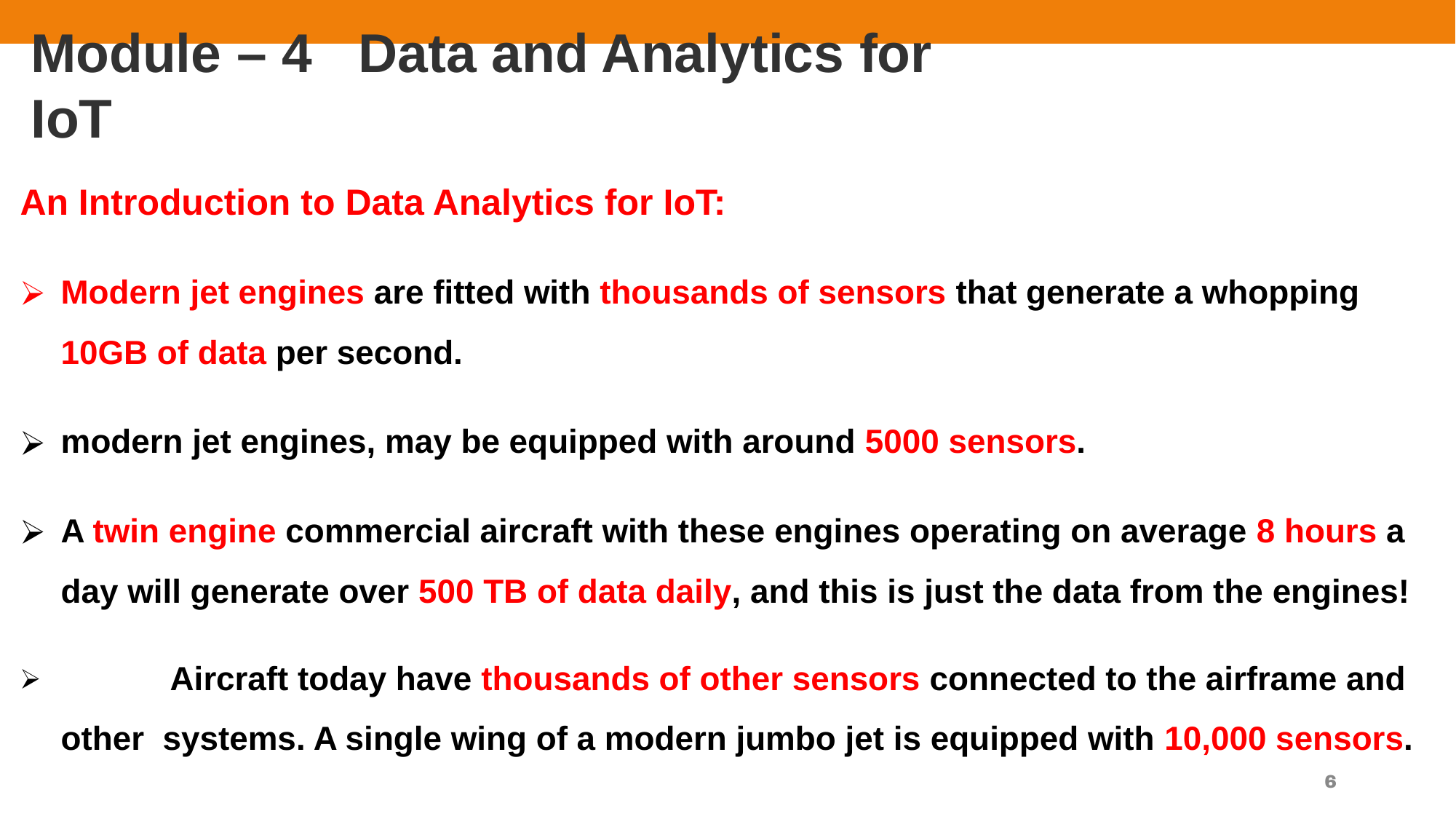

# Module – 4	Data and Analytics for IoT
An Introduction to Data Analytics for IoT:
Modern jet engines are fitted with thousands of sensors that generate a whopping  10GB of data per second.

modern jet engines, may be equipped with around 5000 sensors.

A twin engine commercial aircraft with these engines operating on average 8 hours a
day will generate over 500 TB of data daily, and this is just the data from the engines!
	Aircraft today have thousands of other sensors connected to the airframe and other  systems. A single wing of a modern jumbo jet is equipped with 10,000 sensors.
6